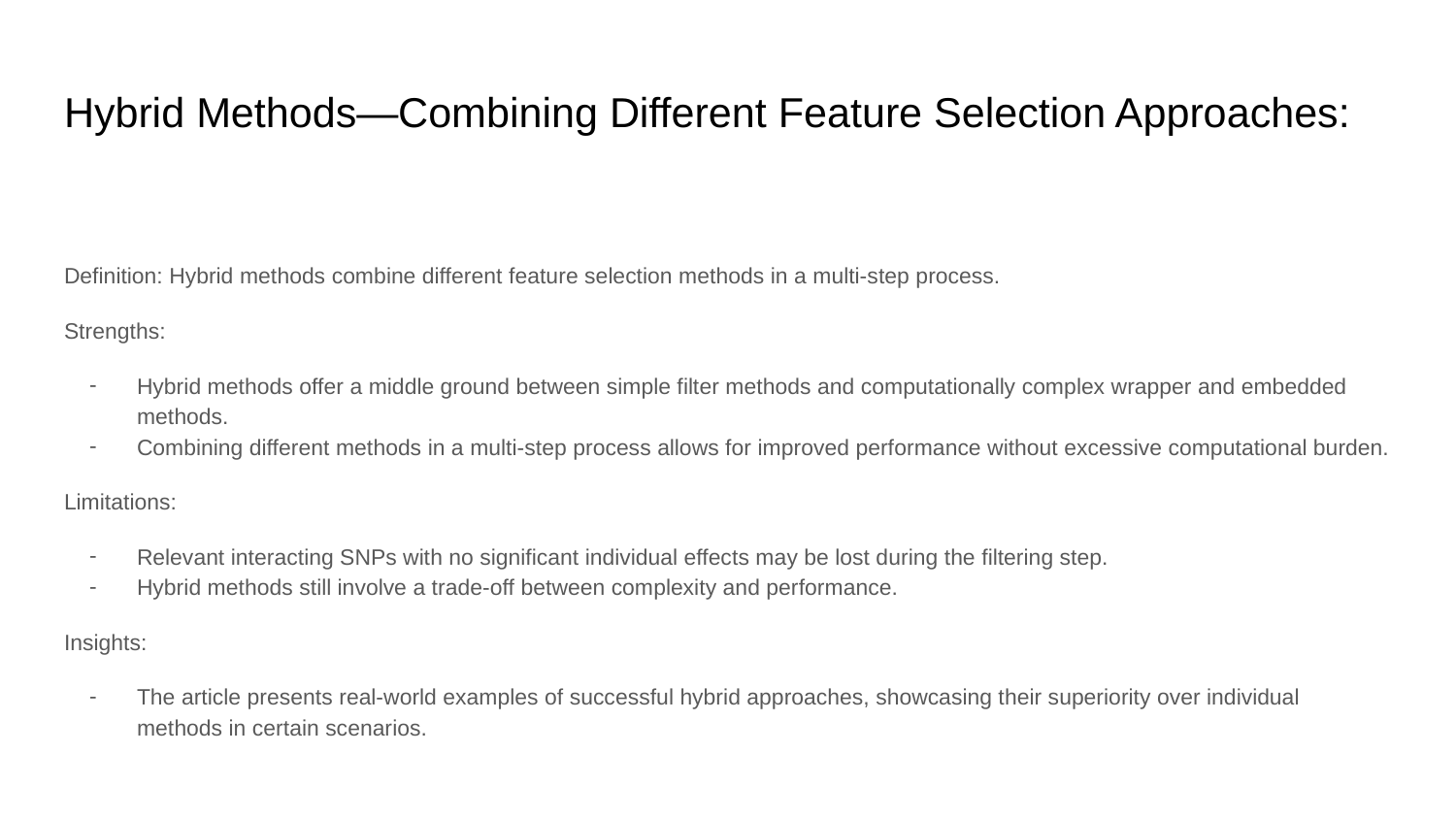

# Hybrid Methods—Combining Different Feature Selection Approaches:
Definition: Hybrid methods combine different feature selection methods in a multi-step process.
Strengths:
Hybrid methods offer a middle ground between simple filter methods and computationally complex wrapper and embedded methods.
Combining different methods in a multi-step process allows for improved performance without excessive computational burden.
Limitations:
Relevant interacting SNPs with no significant individual effects may be lost during the filtering step.
Hybrid methods still involve a trade-off between complexity and performance.
Insights:
The article presents real-world examples of successful hybrid approaches, showcasing their superiority over individual methods in certain scenarios.